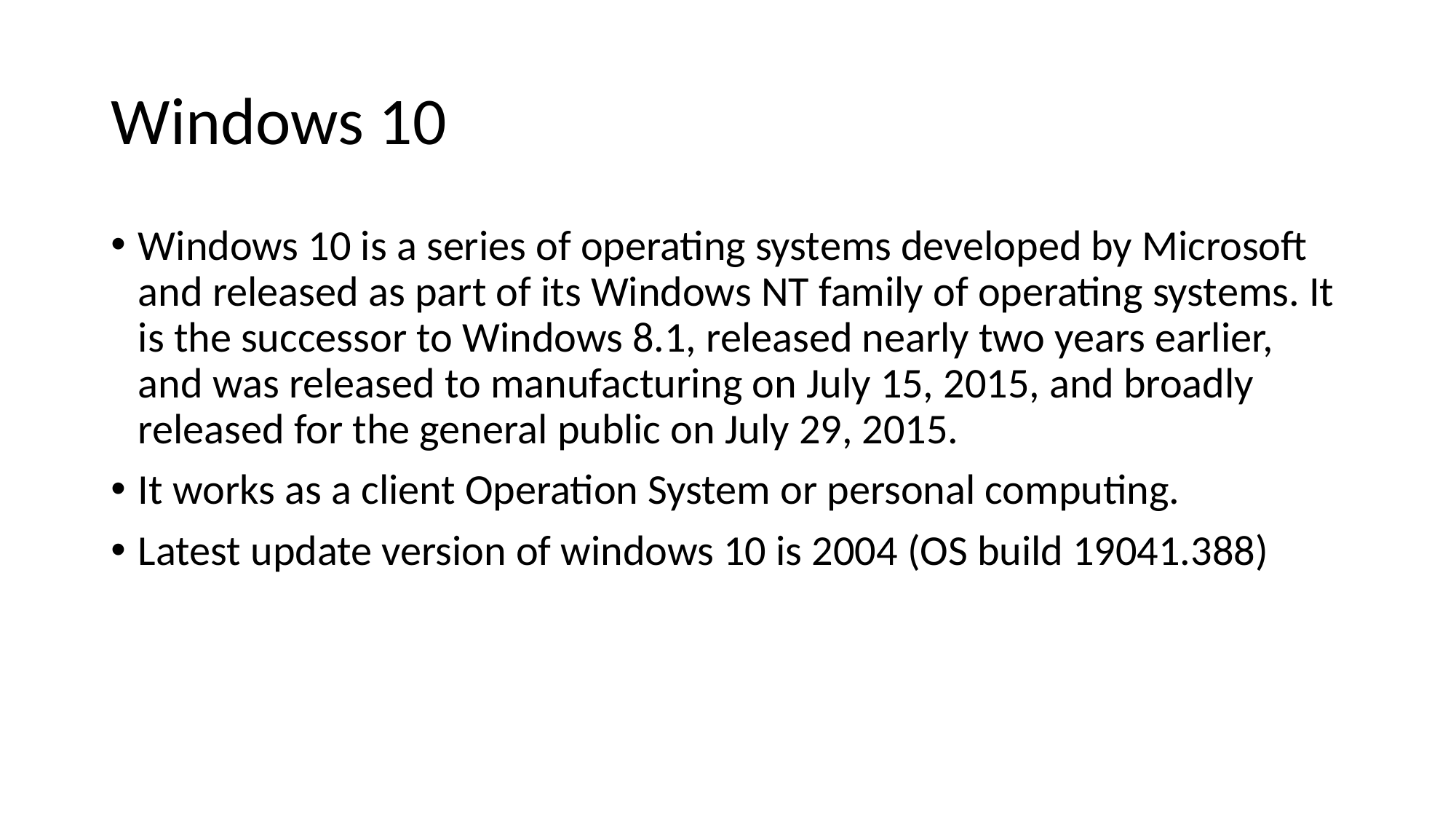

# Windows 10
Windows 10 is a series of operating systems developed by Microsoft and released as part of its Windows NT family of operating systems. It is the successor to Windows 8.1, released nearly two years earlier, and was released to manufacturing on July 15, 2015, and broadly released for the general public on July 29, 2015.
It works as a client Operation System or personal computing.
Latest update version of windows 10 is 2004 (OS build 19041.388)